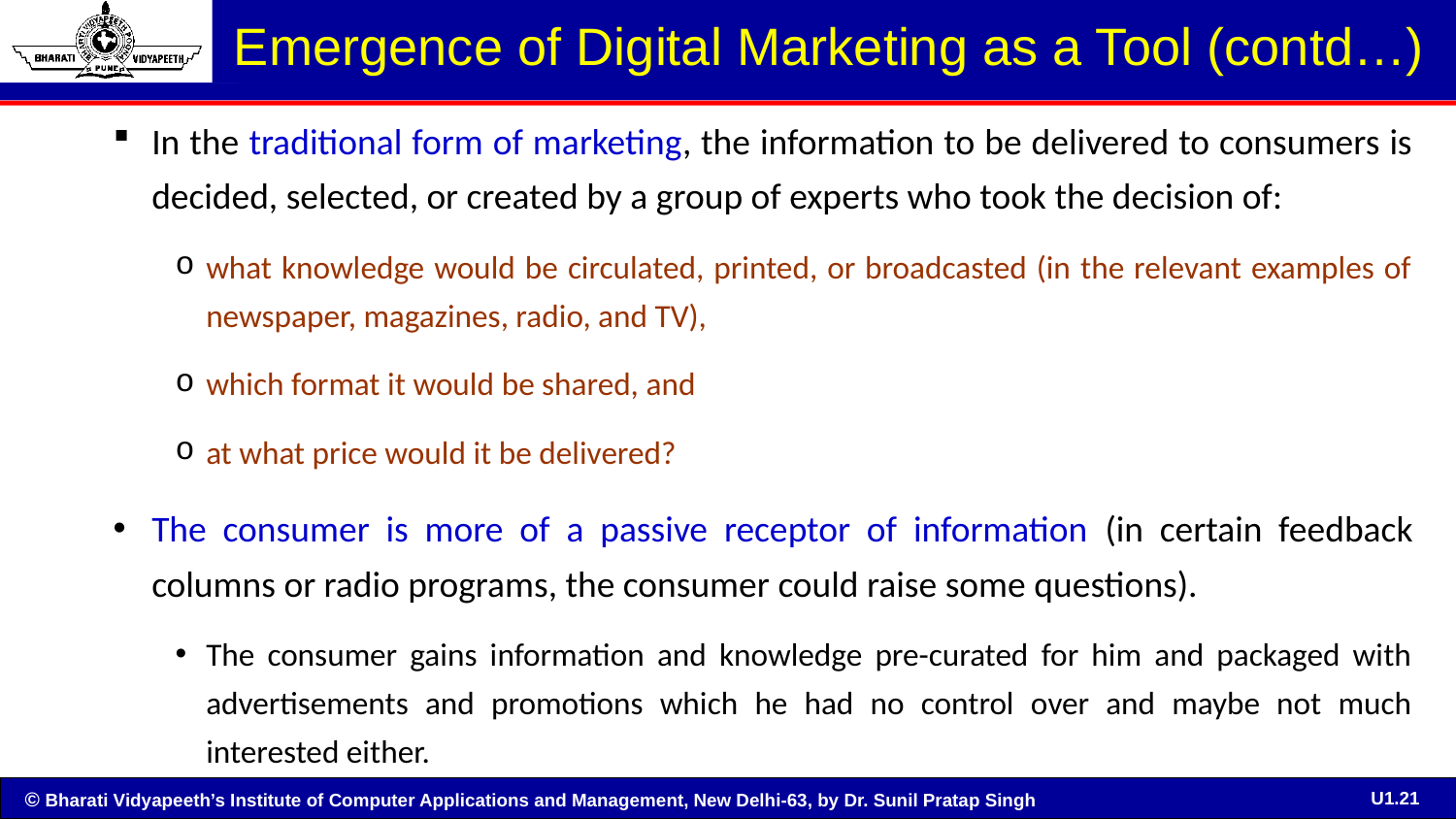

# Emergence of Digital Marketing as a Tool (contd…)
In the traditional form of marketing, the information to be delivered to consumers is decided, selected, or created by a group of experts who took the decision of:
what knowledge would be circulated, printed, or broadcasted (in the relevant examples of newspaper, magazines, radio, and TV),
which format it would be shared, and
at what price would it be delivered?
The consumer is more of a passive receptor of information (in certain feedback columns or radio programs, the consumer could raise some questions).
The consumer gains information and knowledge pre-curated for him and packaged with advertisements and promotions which he had no control over and maybe not much interested either.